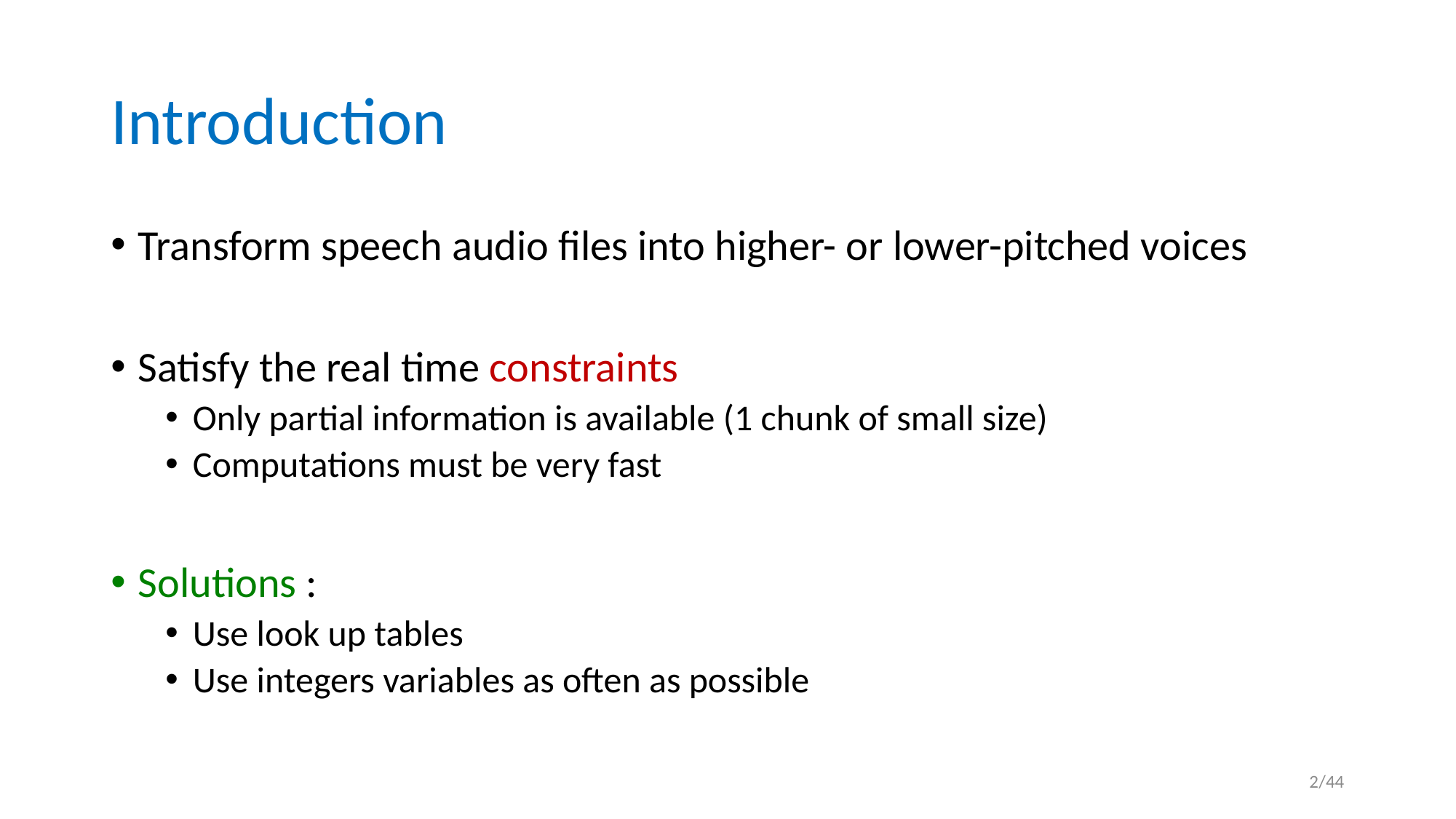

# Introduction
Transform speech audio files into higher- or lower-pitched voices

Satisfy the real time constraints
Only partial information is available (1 chunk of small size)
Computations must be very fast

Solutions :
Use look up tables
Use integers variables as often as possible
2